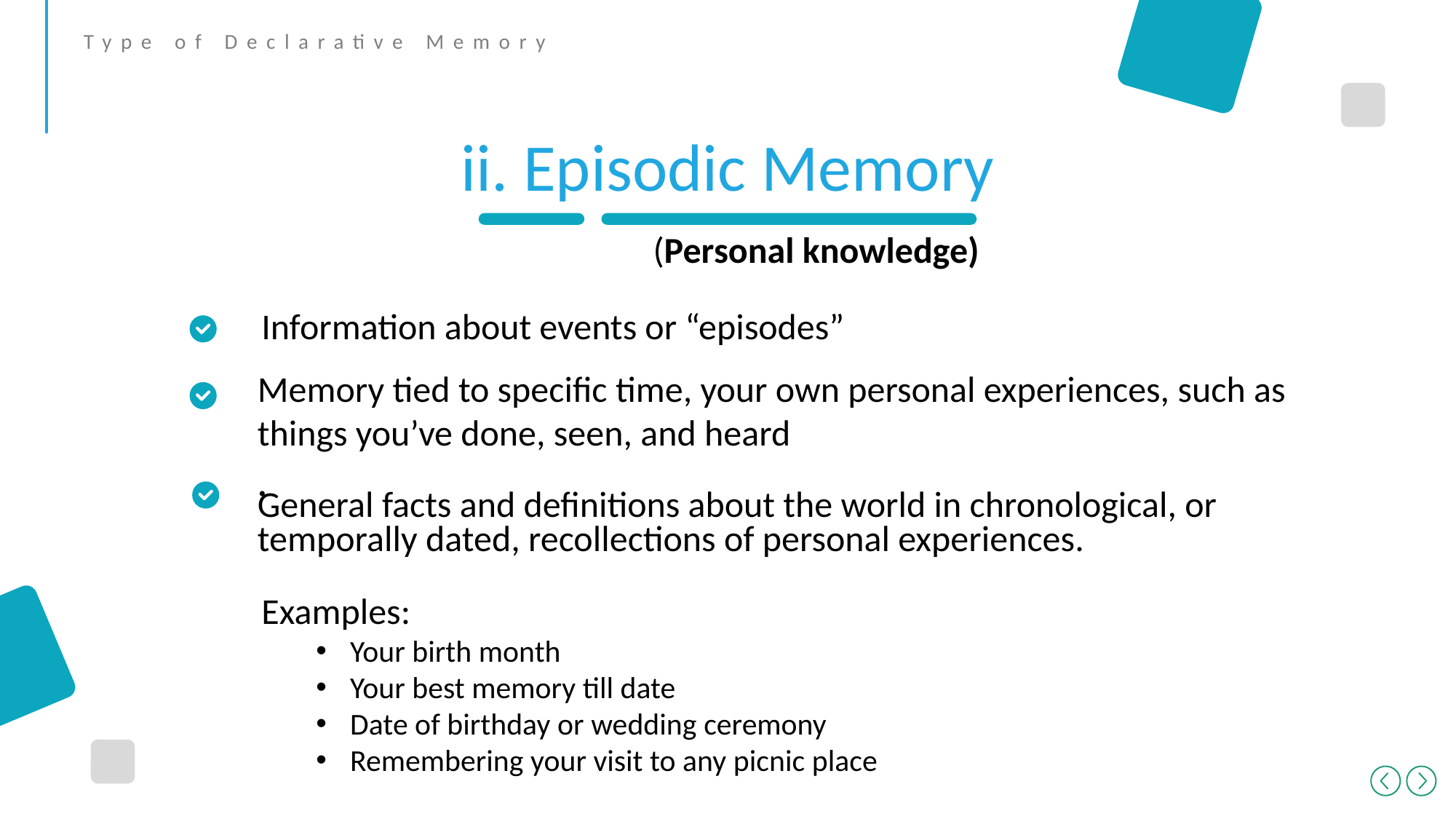

Type of Declarative Memory

ii. Episodic Memory

(Personal knowledge)
Information about events or “episodes”

Memory tied to specific time, your own personal experiences, such as things you’ve done, seen, and heard
.

General facts and definitions about the world in chronological, or temporally dated, recollections of personal experiences.
Examples:
Your birth month
Your best memory till date
Date of birthday or wedding ceremony
Remembering your visit to any picnic place